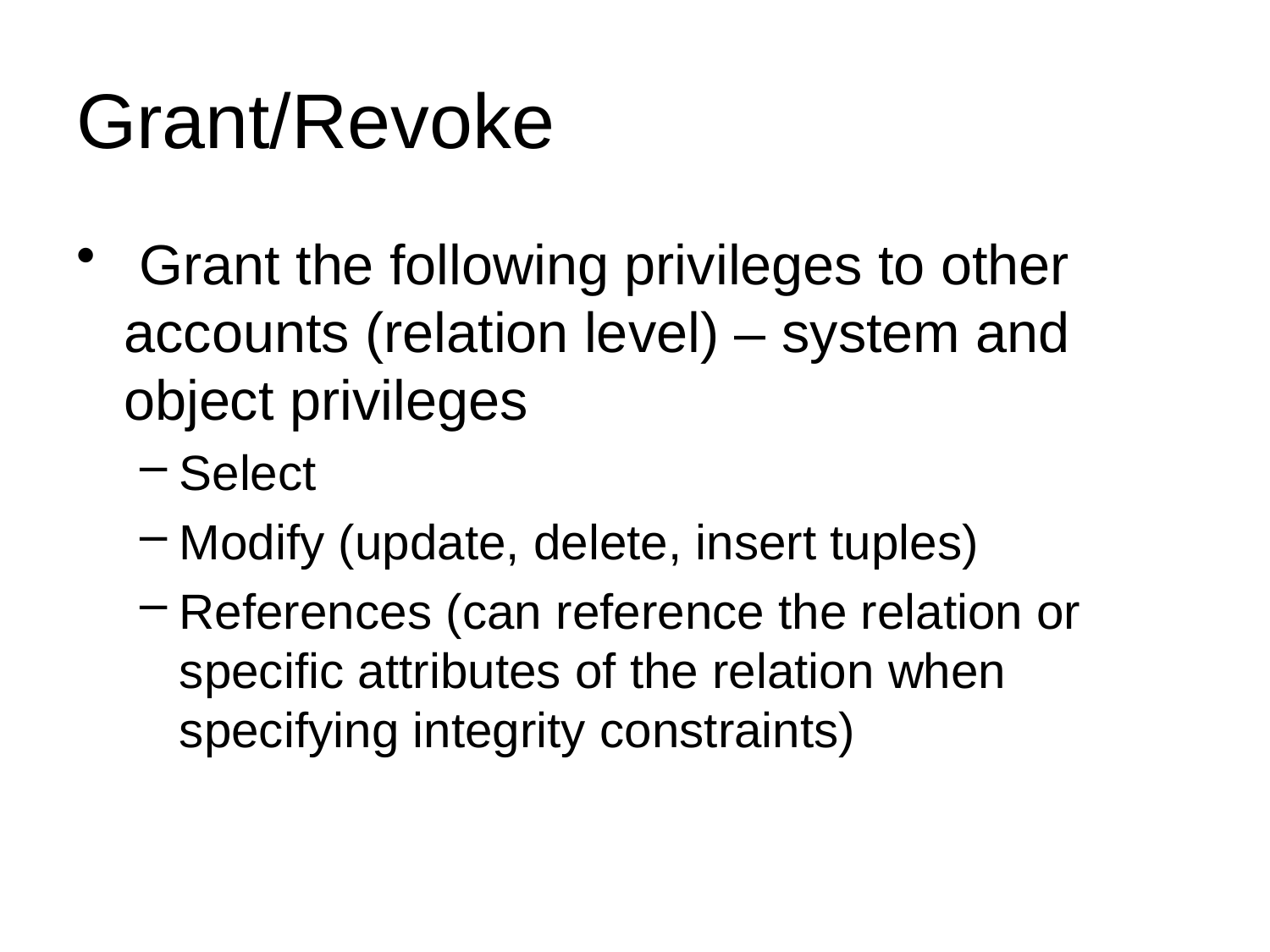

# Grant/Revoke
 Grant the following privileges to other accounts (relation level) – system and object privileges
Select
Modify (update, delete, insert tuples)
References (can reference the relation or specific attributes of the relation when specifying integrity constraints)